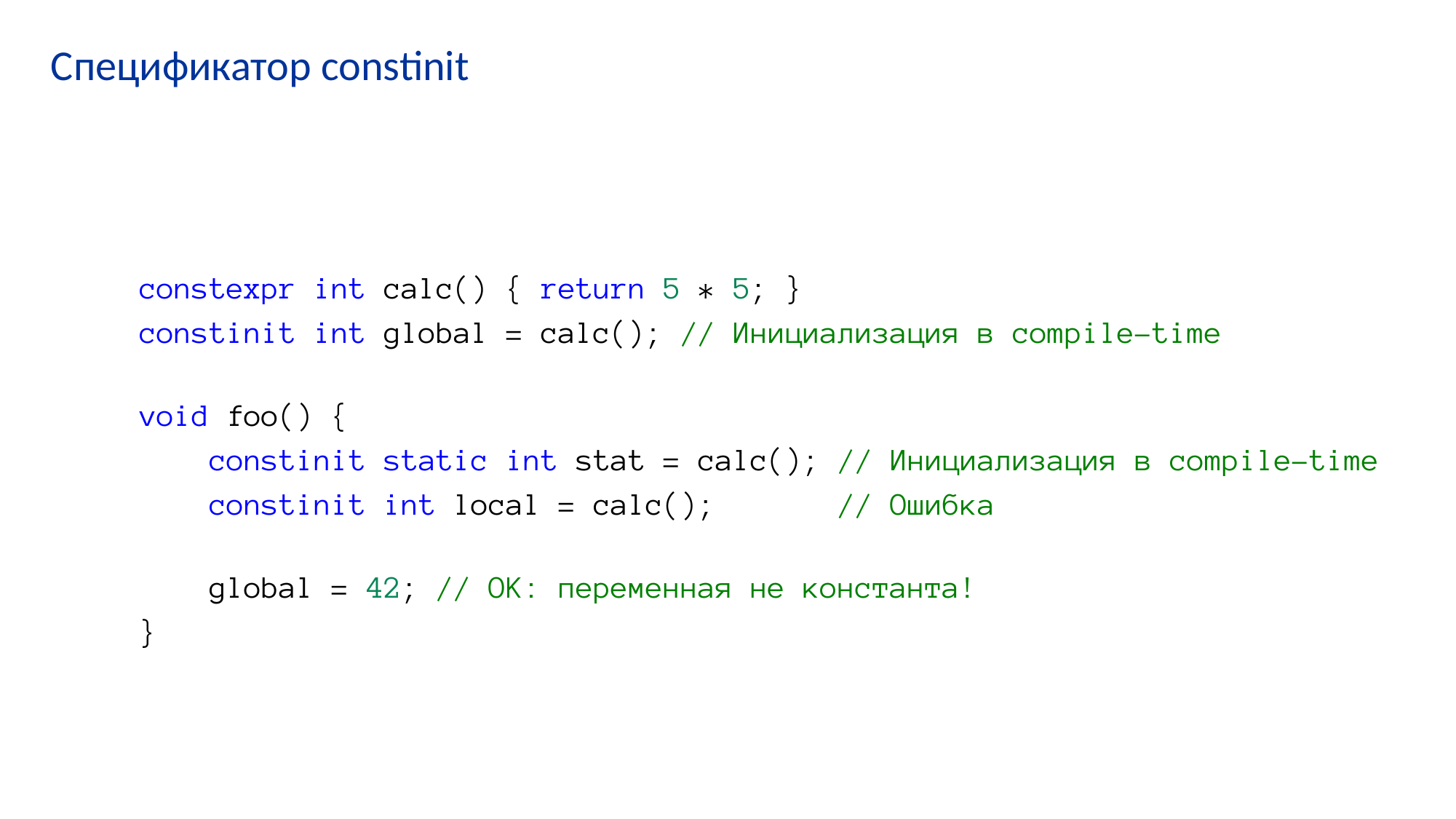

# Спецификатор constinit

constexpr int calc() { return 5 * 5; }
constinit int global = calc(); // Инициализация в compile-time
void foo() {
    constinit static int stat = calc(); // Инициализация в compile-time
    constinit int local = calc();       // Ошибка
    global = 42; // OK: переменная не константа!
}